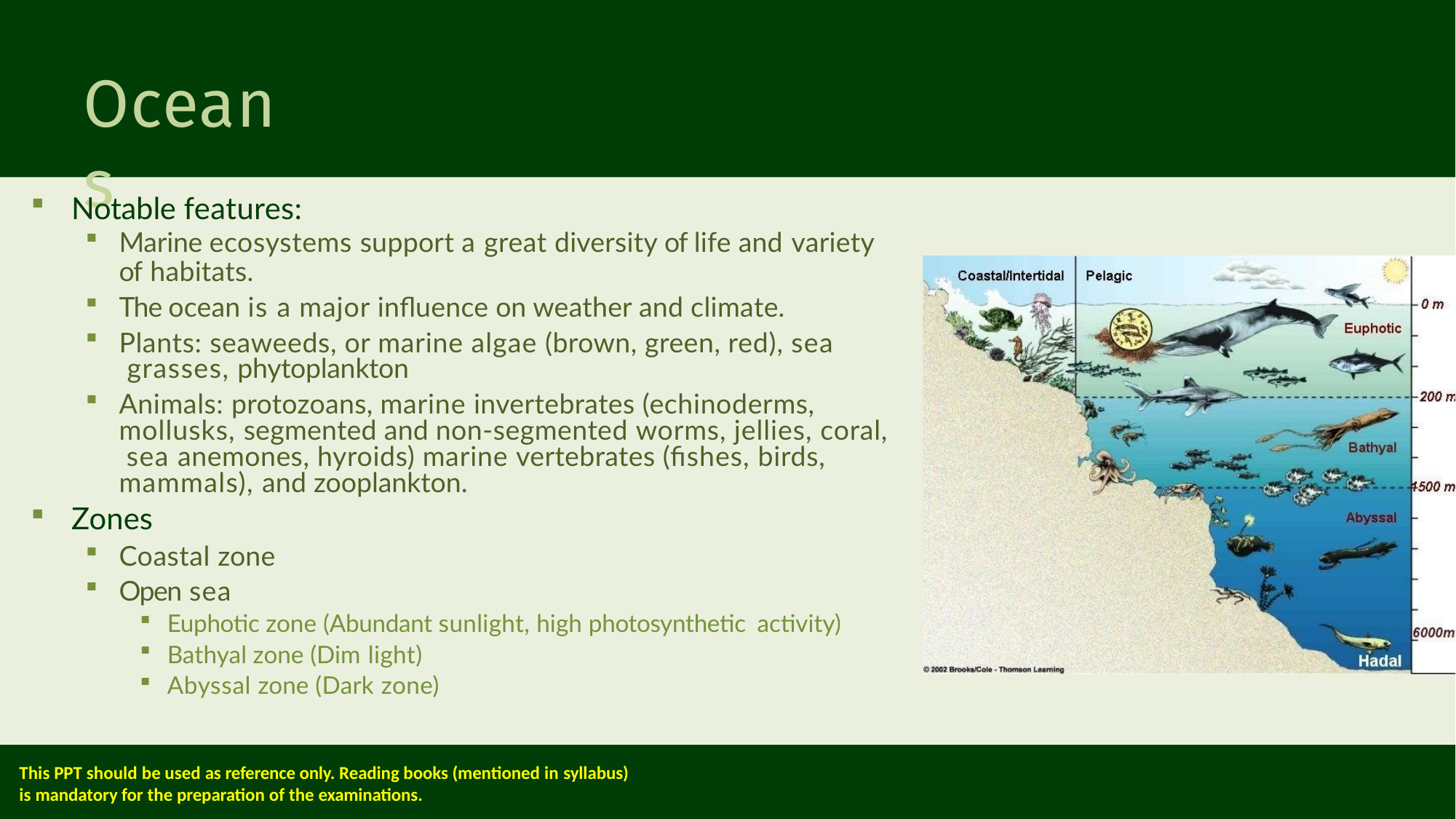

# Oceans
Notable features:
Marine ecosystems support a great diversity of life and variety
of habitats.
The ocean is a major influence on weather and climate.
Plants: seaweeds, or marine algae (brown, green, red), sea  grasses, phytoplankton
Animals: protozoans, marine invertebrates (echinoderms,  mollusks, segmented and non-segmented worms, jellies, coral,  sea anemones, hyroids) marine vertebrates (fishes, birds,  mammals), and zooplankton.
Zones
Coastal zone
Open sea
Euphotic zone (Abundant sunlight, high photosynthetic activity)
Bathyal zone (Dim light)
Abyssal zone (Dark zone)

This PPT should be used as reference only. Reading books (mentioned in syllabus)
is mandatory for the preparation of the examinations.